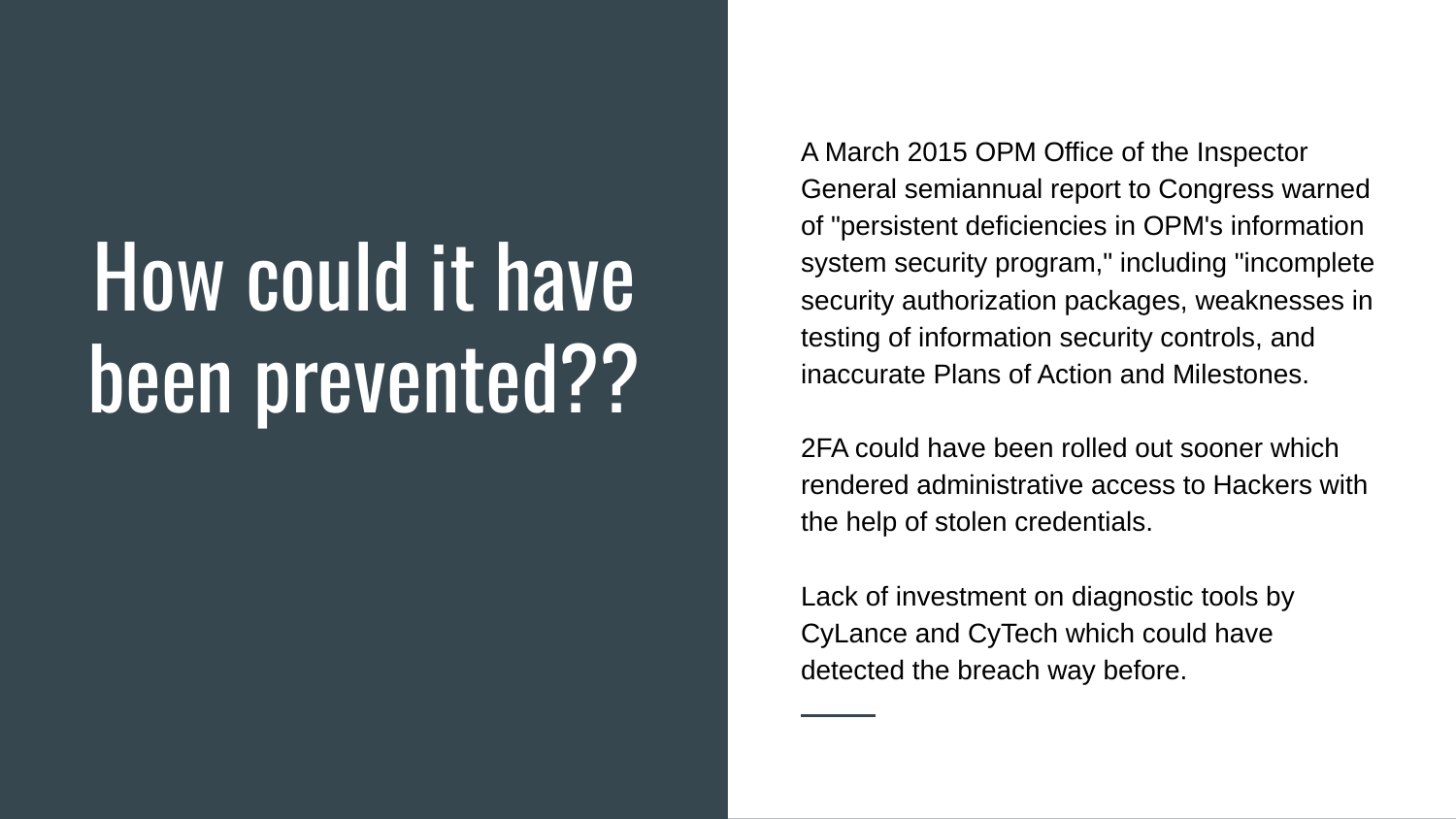

A March 2015 OPM Office of the Inspector General semiannual report to Congress warned of "persistent deficiencies in OPM's information system security program," including "incomplete security authorization packages, weaknesses in testing of information security controls, and inaccurate Plans of Action and Milestones.

2FA could have been rolled out sooner which rendered administrative access to Hackers with the help of stolen credentials.

Lack of investment on diagnostic tools by CyLance and CyTech which could have detected the breach way before.

# How could it have been prevented??